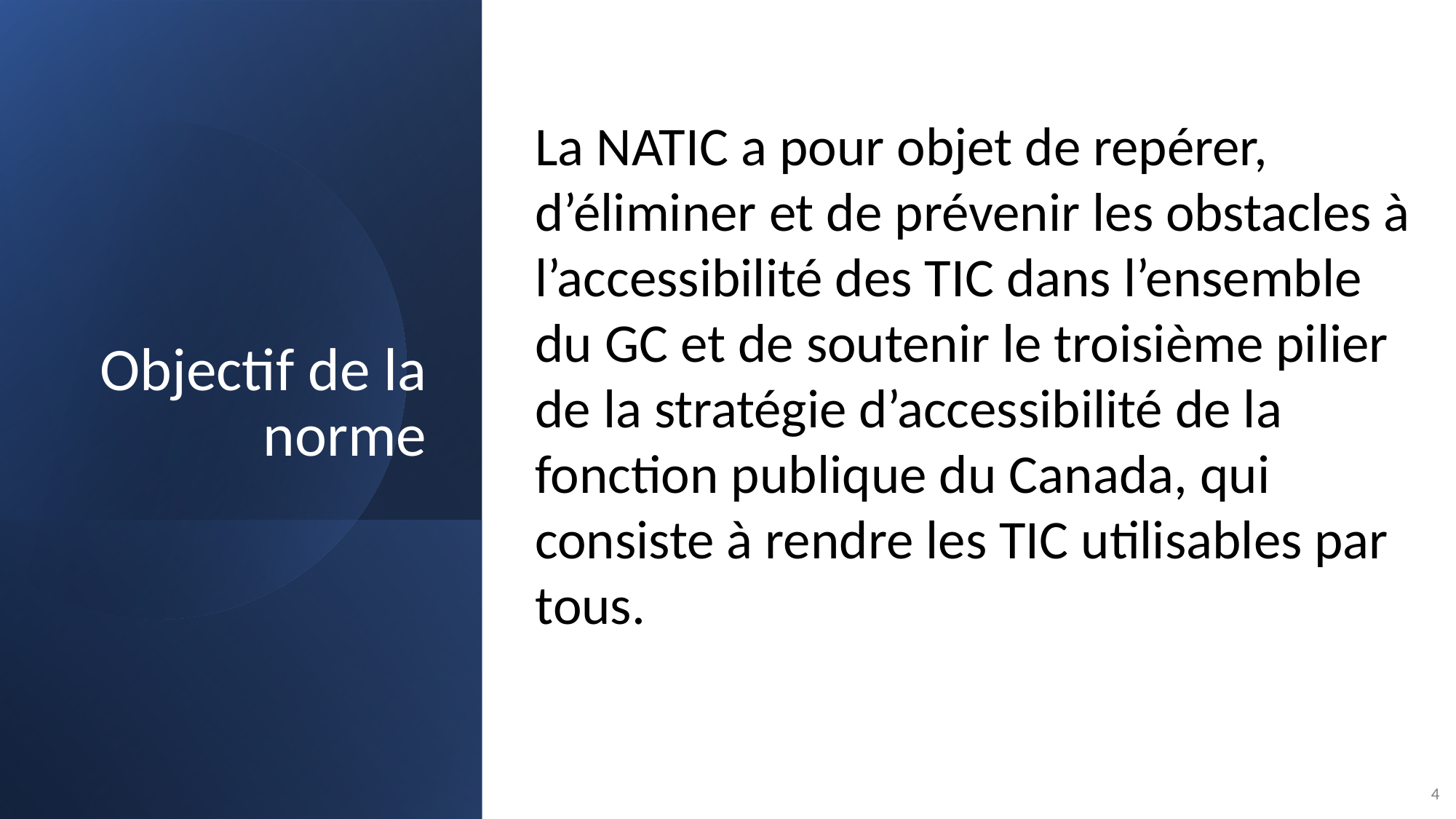

Objectif de la norme
La NATIC a pour objet de repérer, d’éliminer et de prévenir les obstacles à l’accessibilité des TIC dans l’ensemble du GC et de soutenir le troisième pilier de la stratégie d’accessibilité de la fonction publique du Canada, qui consiste à rendre les TIC utilisables par tous.

4